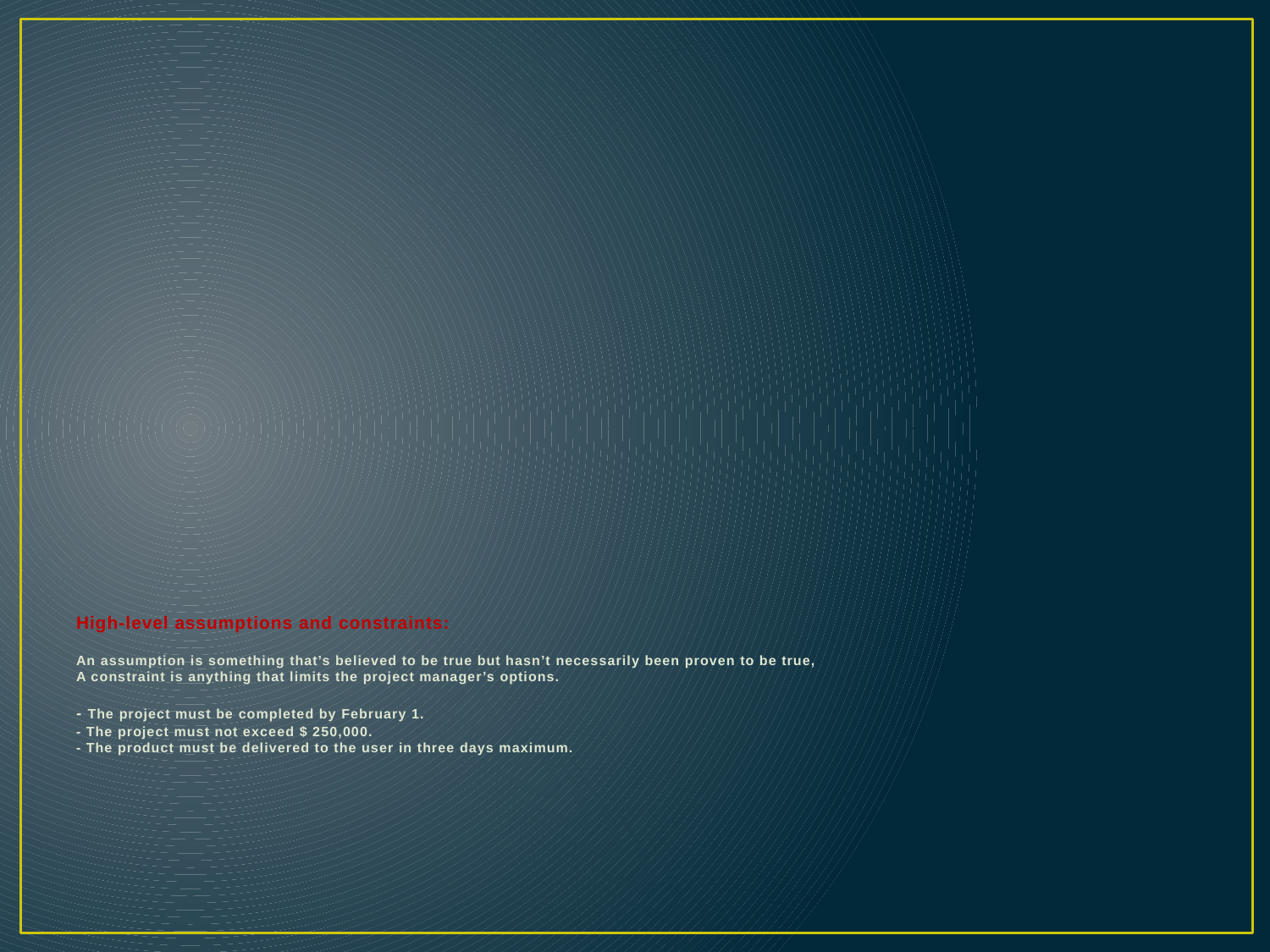

# High-level assumptions and constraints: An assumption is something that’s believed to be true but hasn’t necessarily been proven to be true, A constraint is anything that limits the project manager’s options. - The project must be completed by February 1. - The project must not exceed $ 250,000. - The product must be delivered to the user in three days maximum.